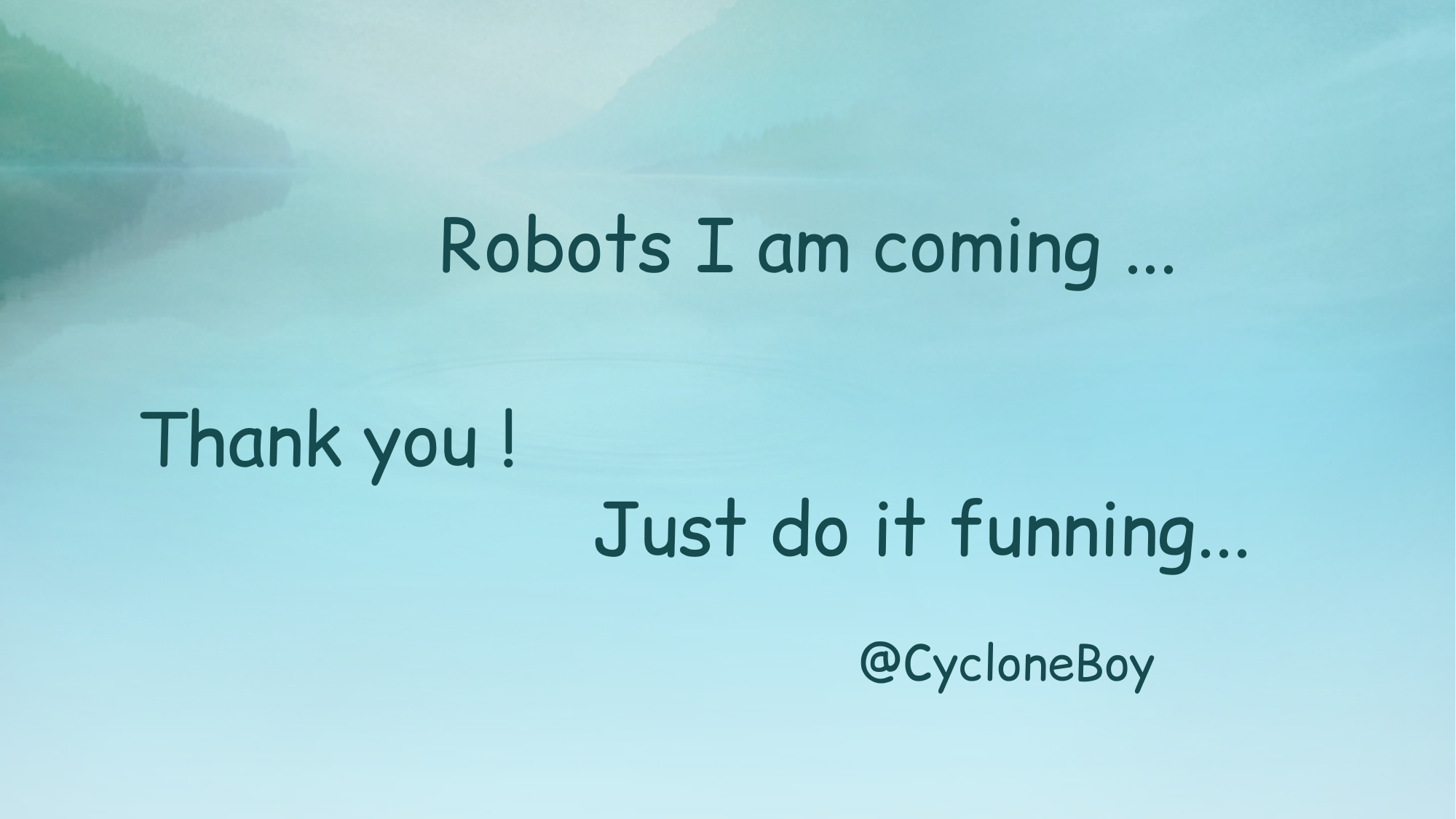

Robots I am coming ...
# Thank you !
Just do it funning...
@CycloneBoy